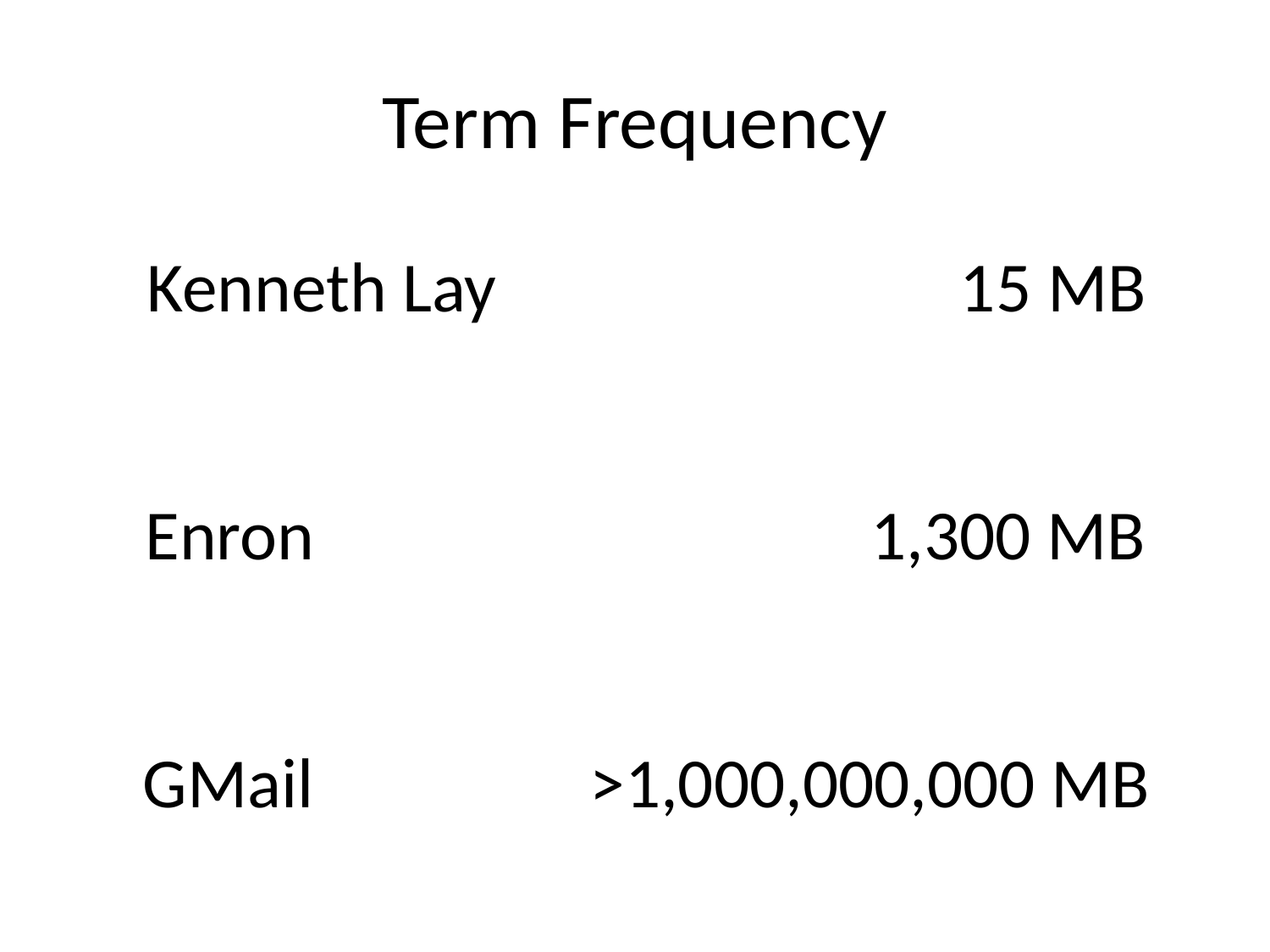

# Term Frequency
Kenneth Lay
15 MB
Enron
1,300 MB
GMail
>1,000,000,000 MB